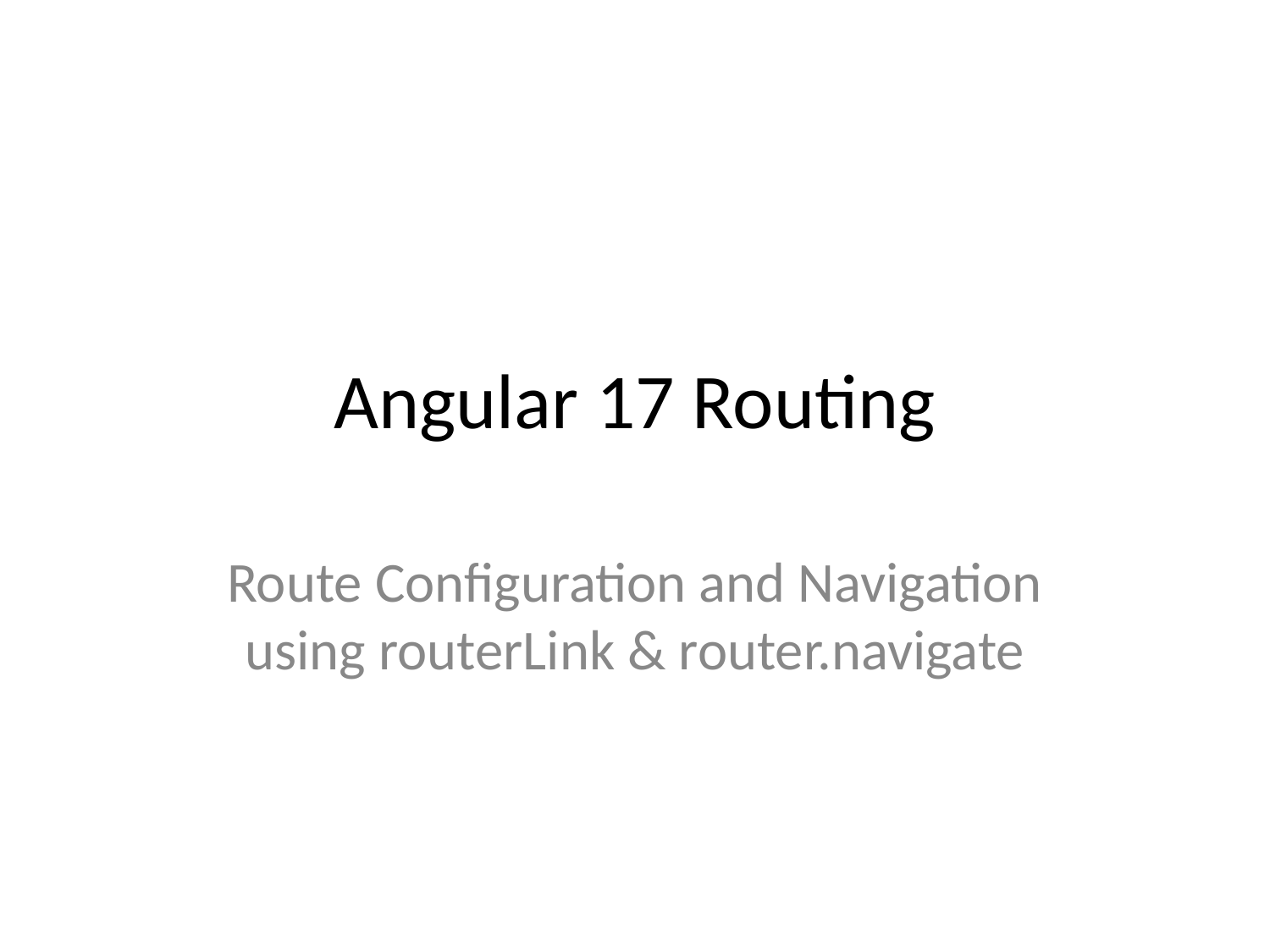

# Angular 17 Routing
Route Configuration and Navigation using routerLink & router.navigate